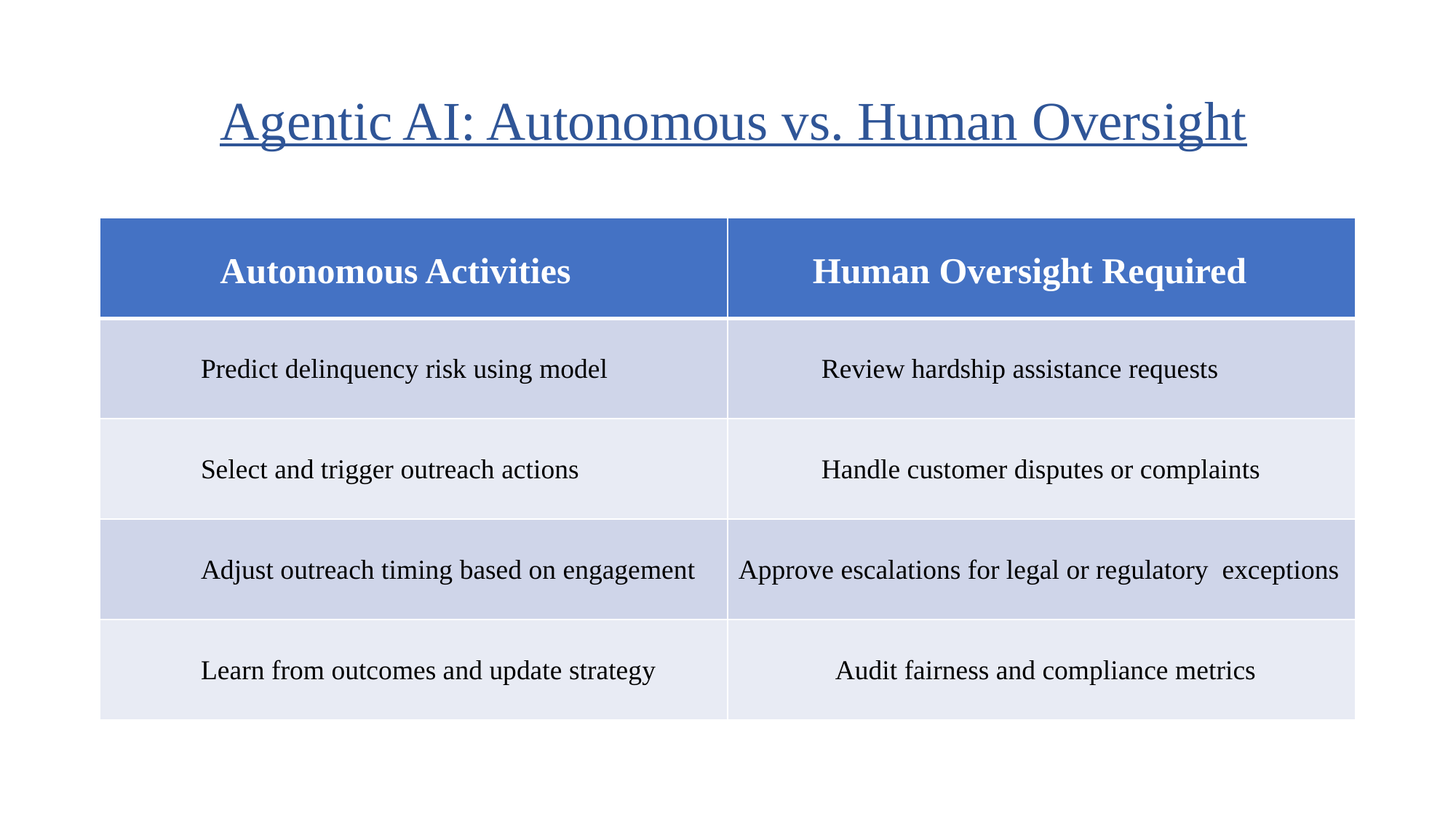

# Agentic AI: Autonomous vs. Human Oversight
| Autonomous Activities | Human Oversight Required |
| --- | --- |
| Predict delinquency risk using model | Review hardship assistance requests |
| Select and trigger outreach actions | Handle customer disputes or complaints |
| Adjust outreach timing based on engagement | Approve escalations for legal or regulatory exceptions |
| Learn from outcomes and update strategy | Audit fairness and compliance metrics |